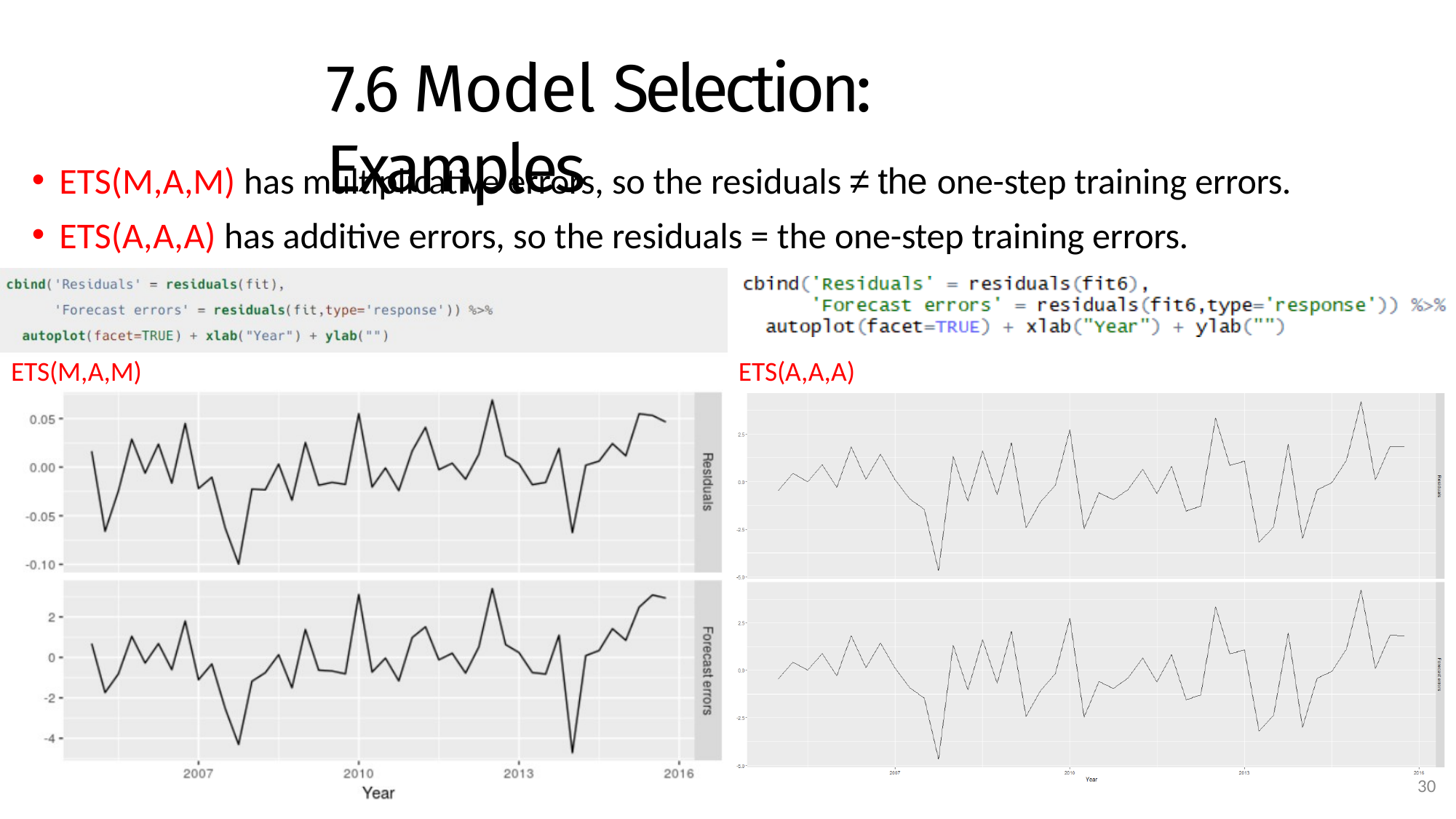

# 7.6 Model Selection: Examples
ETS(M,A,M) has multiplicative errors, so the residuals ≠ the one-step training errors.
ETS(A,A,A) has additive errors, so the residuals = the one-step training errors.

ETS(M,A,M)
ETS(A,A,A)
30